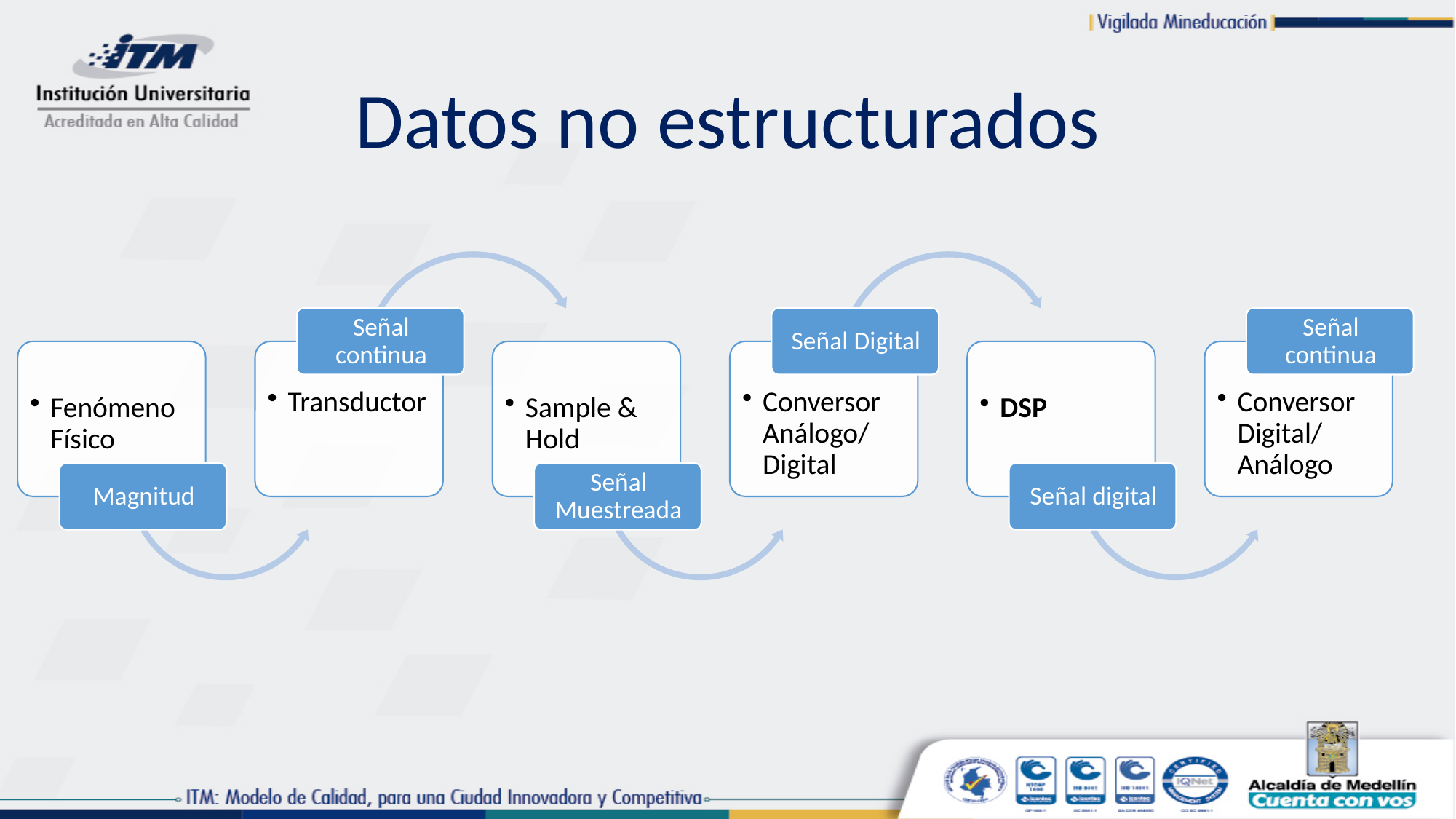

Fenómeno Físico
Magnitud
Transductor
Señal continua

Sample & Hold
Señal Muestreada
Conversor Análogo/ Digital
Señal Digital

DSP
Señal digital
Conversor Digital/ Análogo
Señal continua
# Datos no estructurados